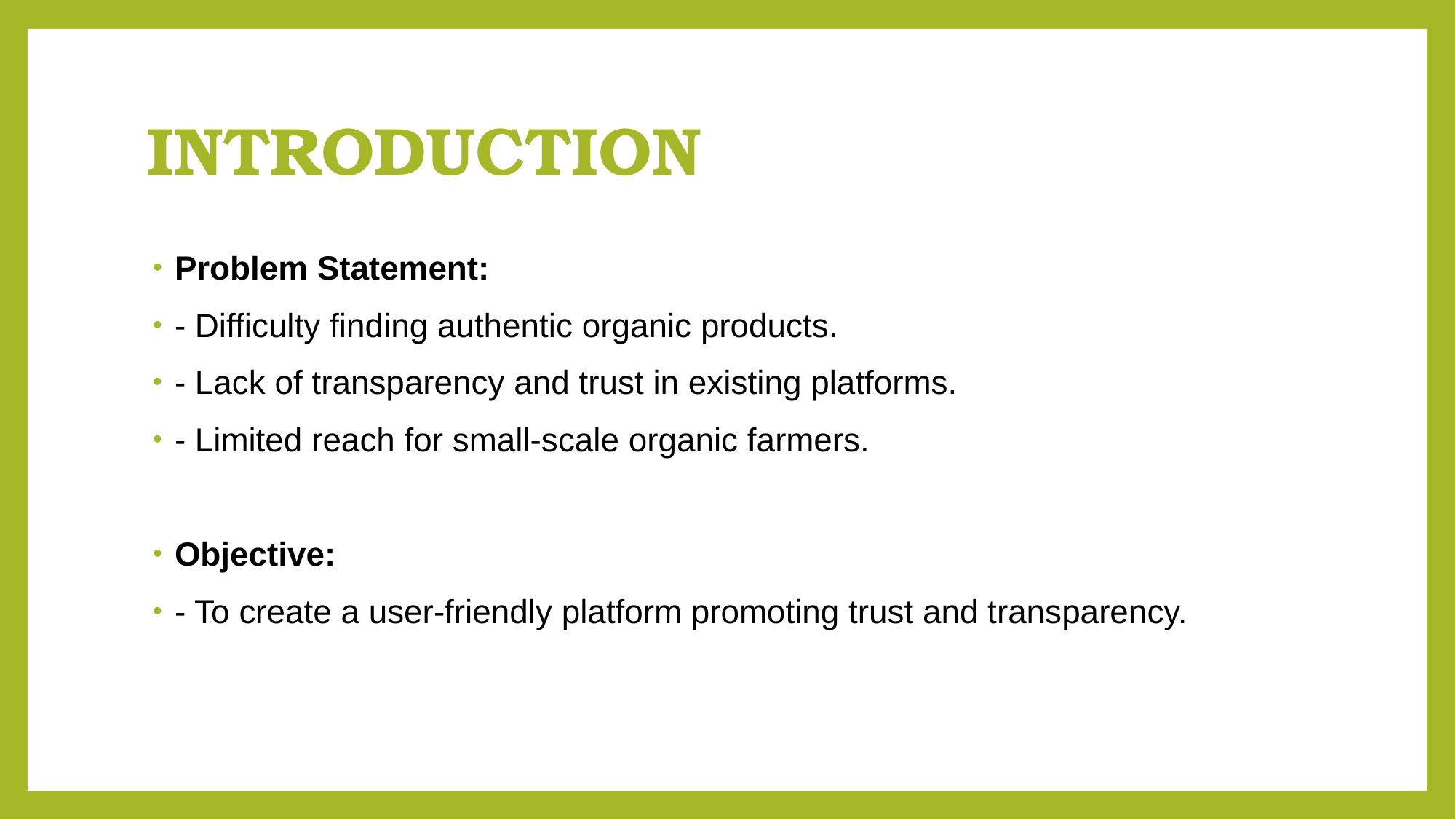

# INTRODUCTION
Problem Statement:
- Difficulty finding authentic organic products.
- Lack of transparency and trust in existing platforms.
- Limited reach for small-scale organic farmers.

Objective:
- To create a user-friendly platform promoting trust and transparency.